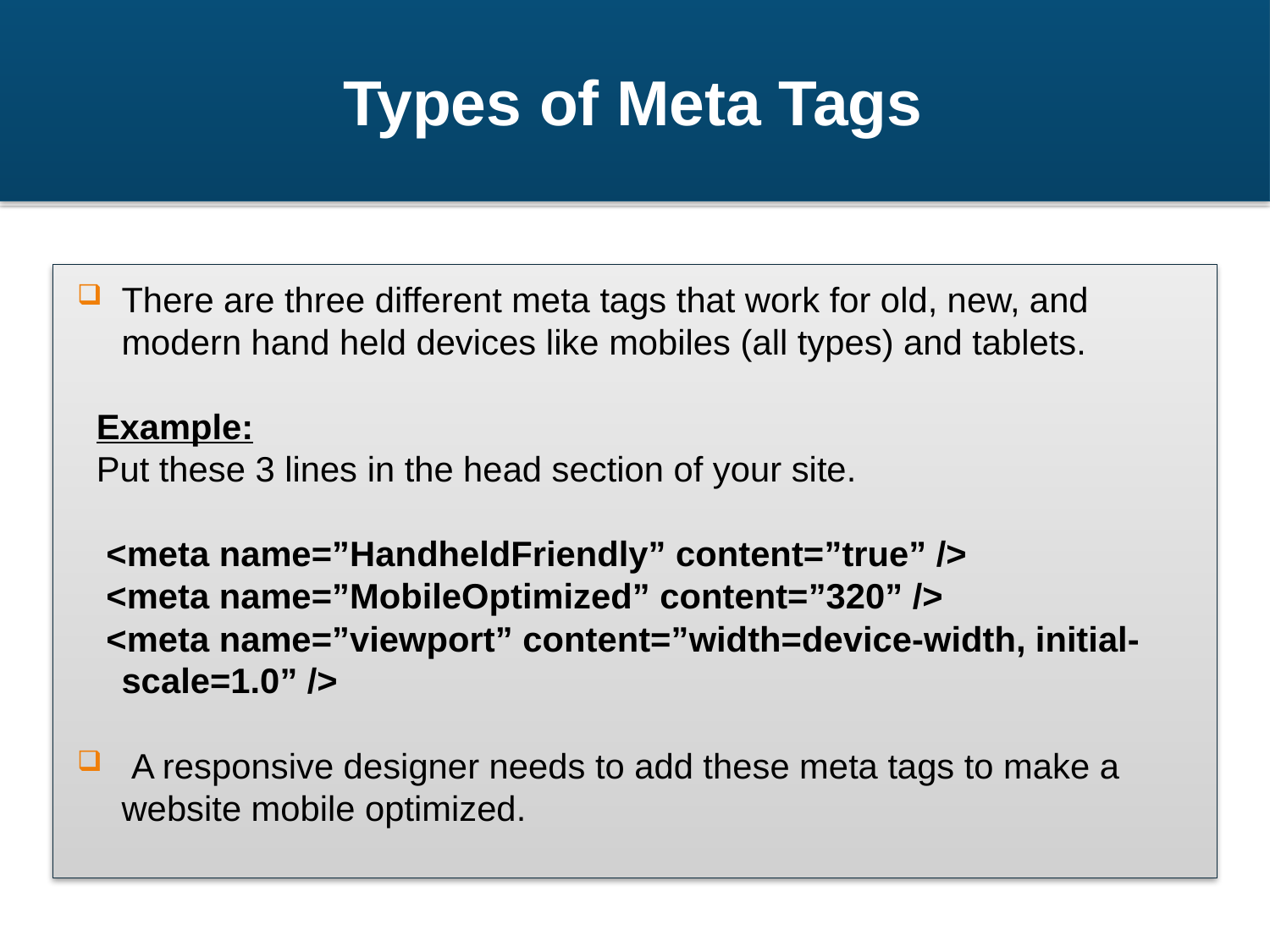

# Types of Meta Tags
There are three different meta tags that work for old, new, and modern hand held devices like mobiles (all types) and tablets.

  Example:
  Put these 3 lines in the head section of your site.

   <meta name=”HandheldFriendly” content=”true” />
   <meta name=”MobileOptimized” content=”320” />
   <meta name=”viewport” content=”width=device-width, initial-scale=1.0” />

 A responsive designer needs to add these meta tags to make a website mobile optimized.